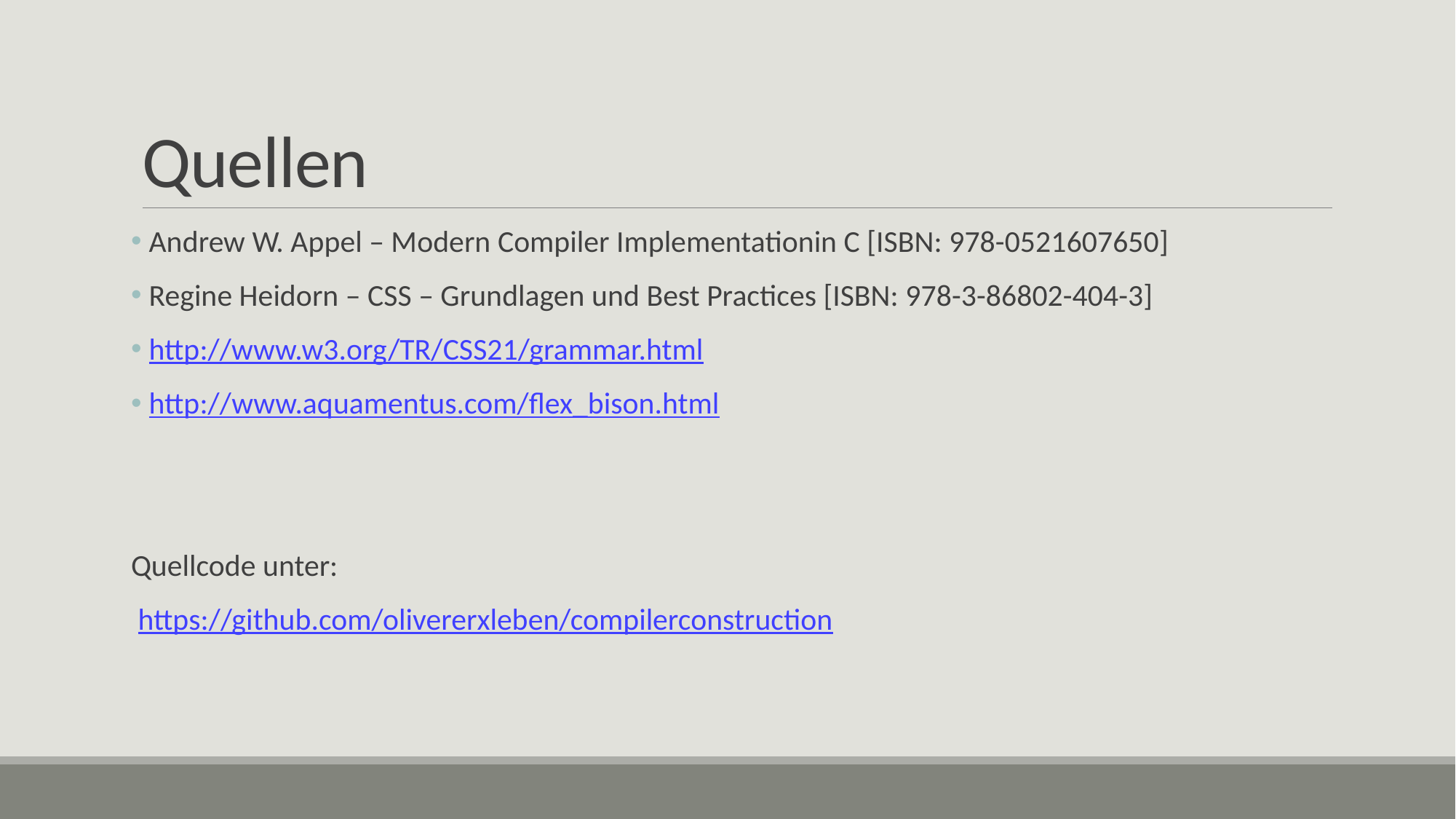

# Quellen
 Andrew W. Appel – Modern Compiler Implementationin C [ISBN: 978-0521607650]
 Regine Heidorn – CSS – Grundlagen und Best Practices [ISBN: 978-3-86802-404-3]
 http://www.w3.org/TR/CSS21/grammar.html
 http://www.aquamentus.com/flex_bison.html

Quellcode unter:
 https://github.com/olivererxleben/compilerconstruction